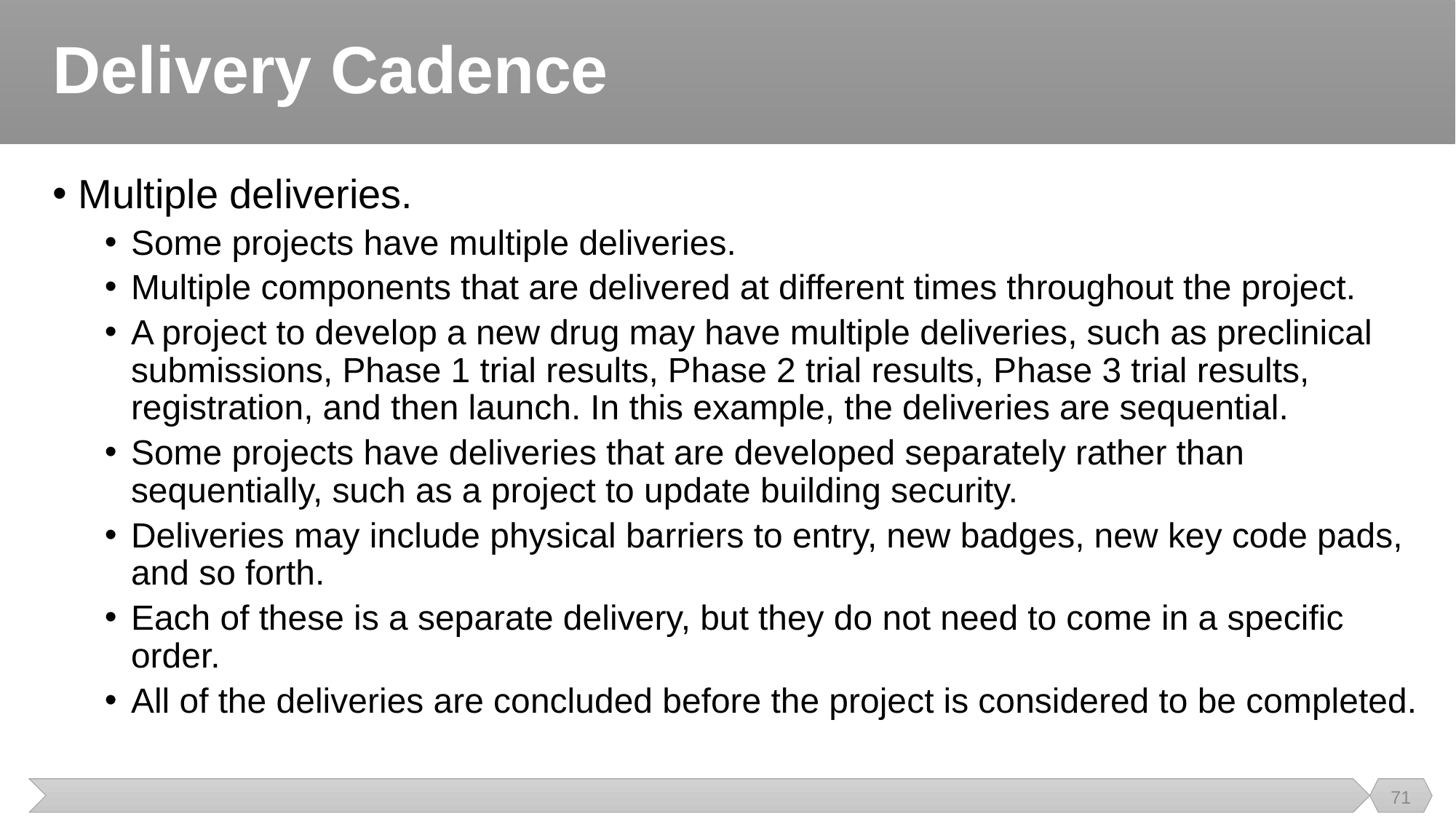

# Delivery Cadence
Multiple deliveries.
Some projects have multiple deliveries.
Multiple components that are delivered at different times throughout the project.
A project to develop a new drug may have multiple deliveries, such as preclinical submissions, Phase 1 trial results, Phase 2 trial results, Phase 3 trial results, registration, and then launch. In this example, the deliveries are sequential.
Some projects have deliveries that are developed separately rather than sequentially, such as a project to update building security.
Deliveries may include physical barriers to entry, new badges, new key code pads, and so forth.
Each of these is a separate delivery, but they do not need to come in a specific order.
All of the deliveries are concluded before the project is considered to be completed.
71